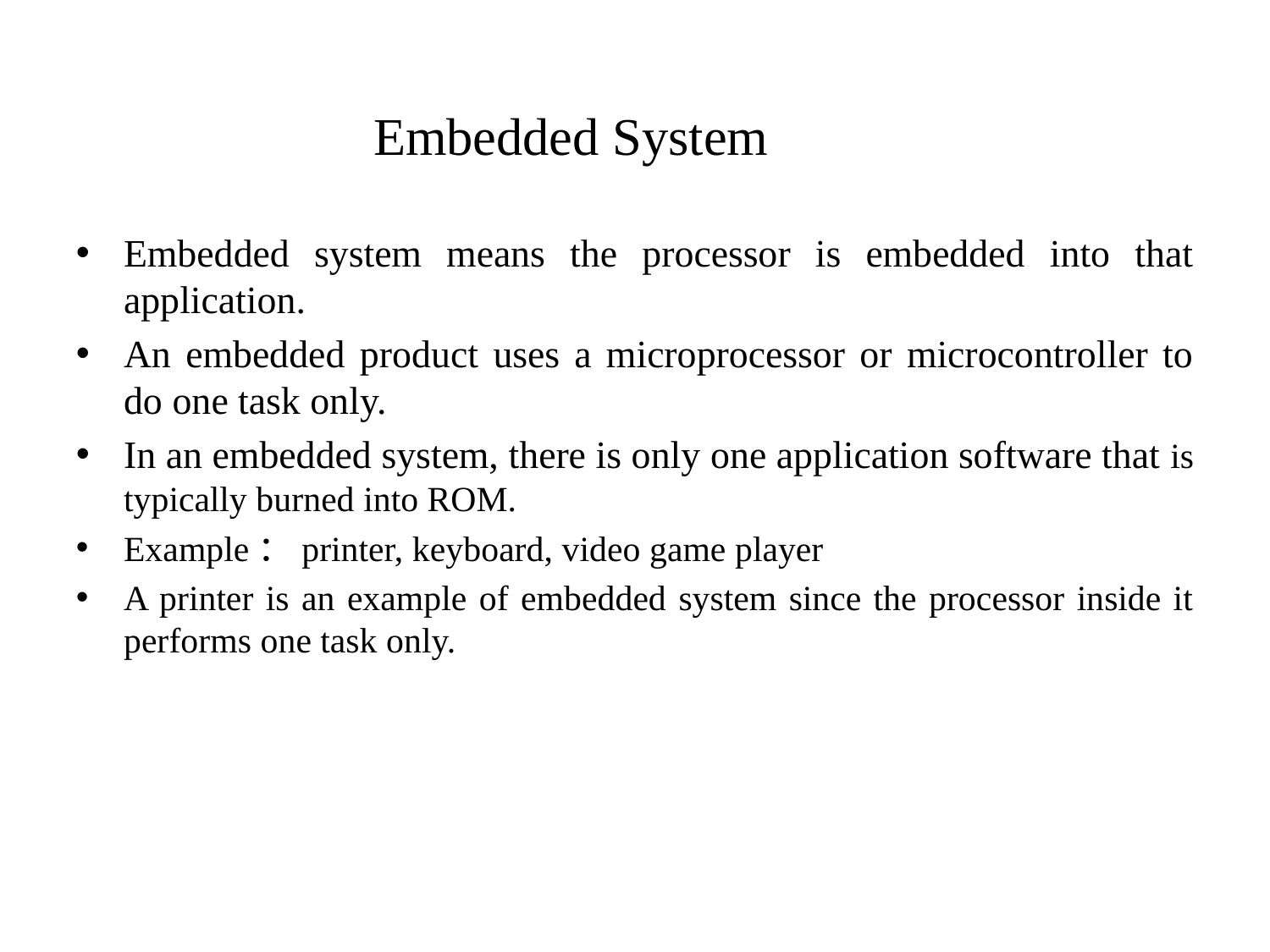

Embedded System
Embedded system means the processor is embedded into that application.
An embedded product uses a microprocessor or microcontroller to do one task only.
In an embedded system, there is only one application software that is typically burned into ROM.
Example：printer, keyboard, video game player
A printer is an example of embedded system since the processor inside it performs one task only.